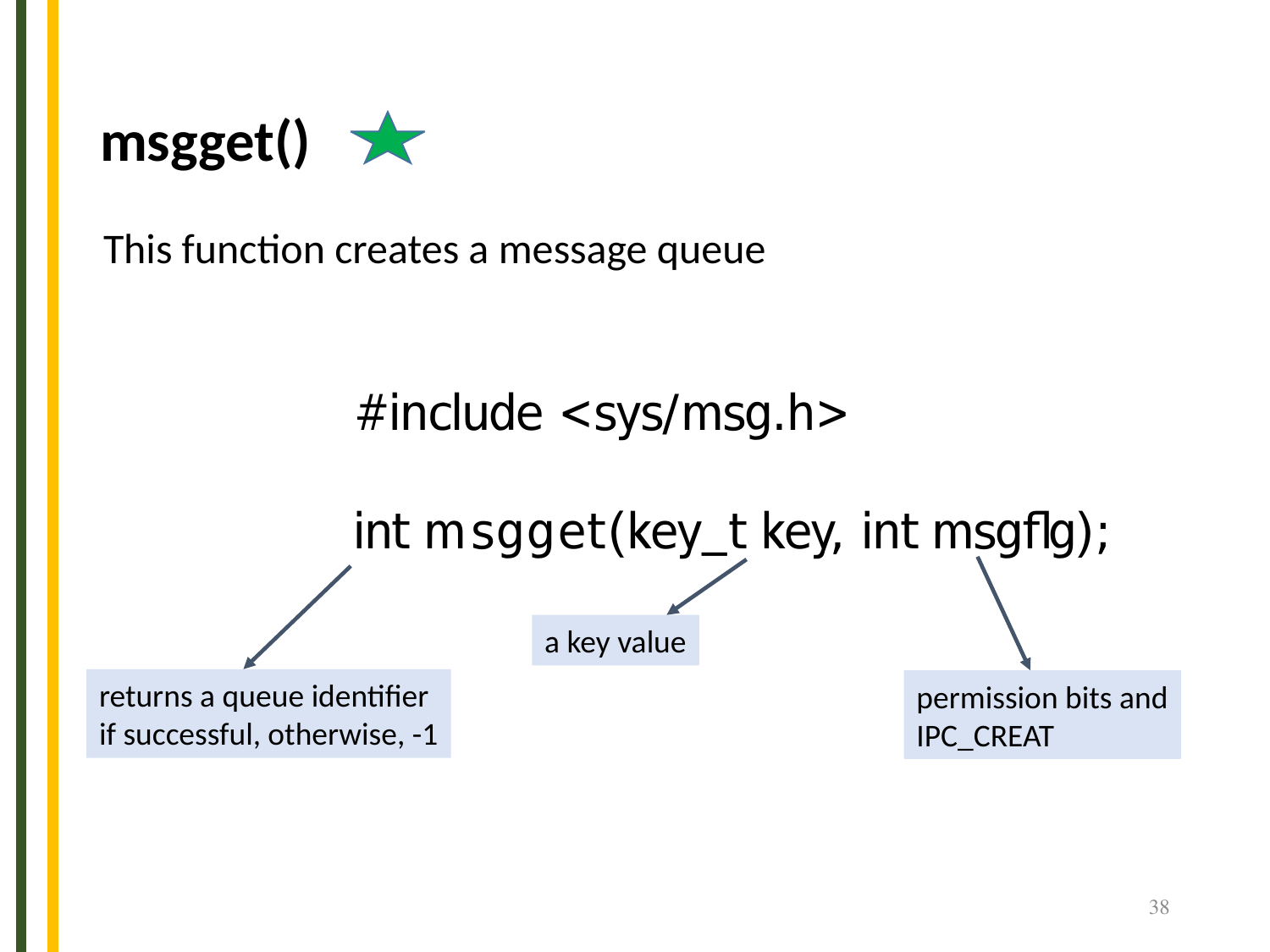

# msgget()

This function creates a message queue
#include <sys/msg.h>

int msgget(key_t key, int msgflg);

a key value
returns a queue identifier
if successful, otherwise, -1
permission bits and
IPC_CREAT
38